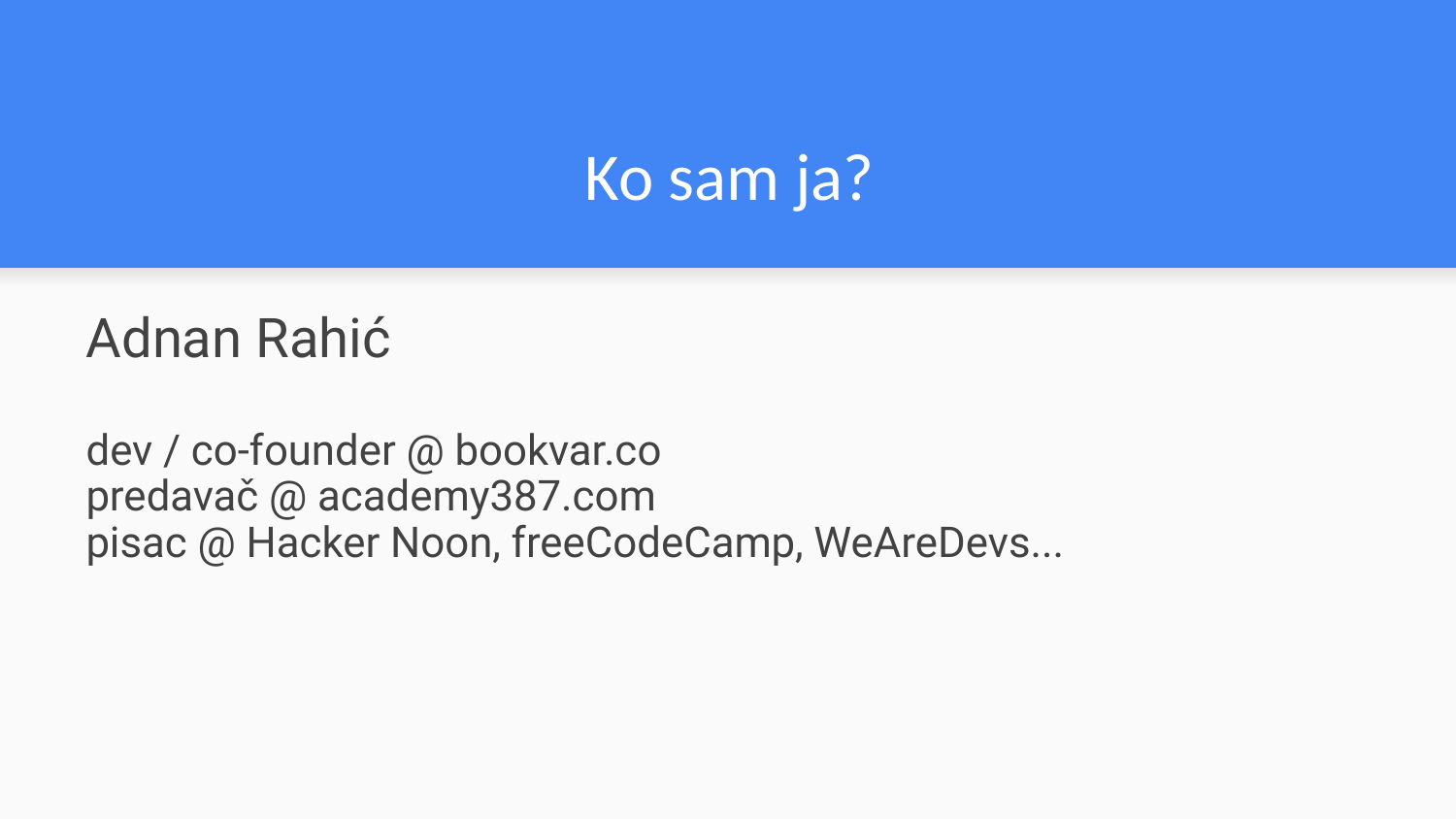

# Ko sam ja?
Adnan Rahić

dev / co-founder @ bookvar.co
predavač @ academy387.com
pisac @ Hacker Noon, freeCodeCamp, WeAreDevs...